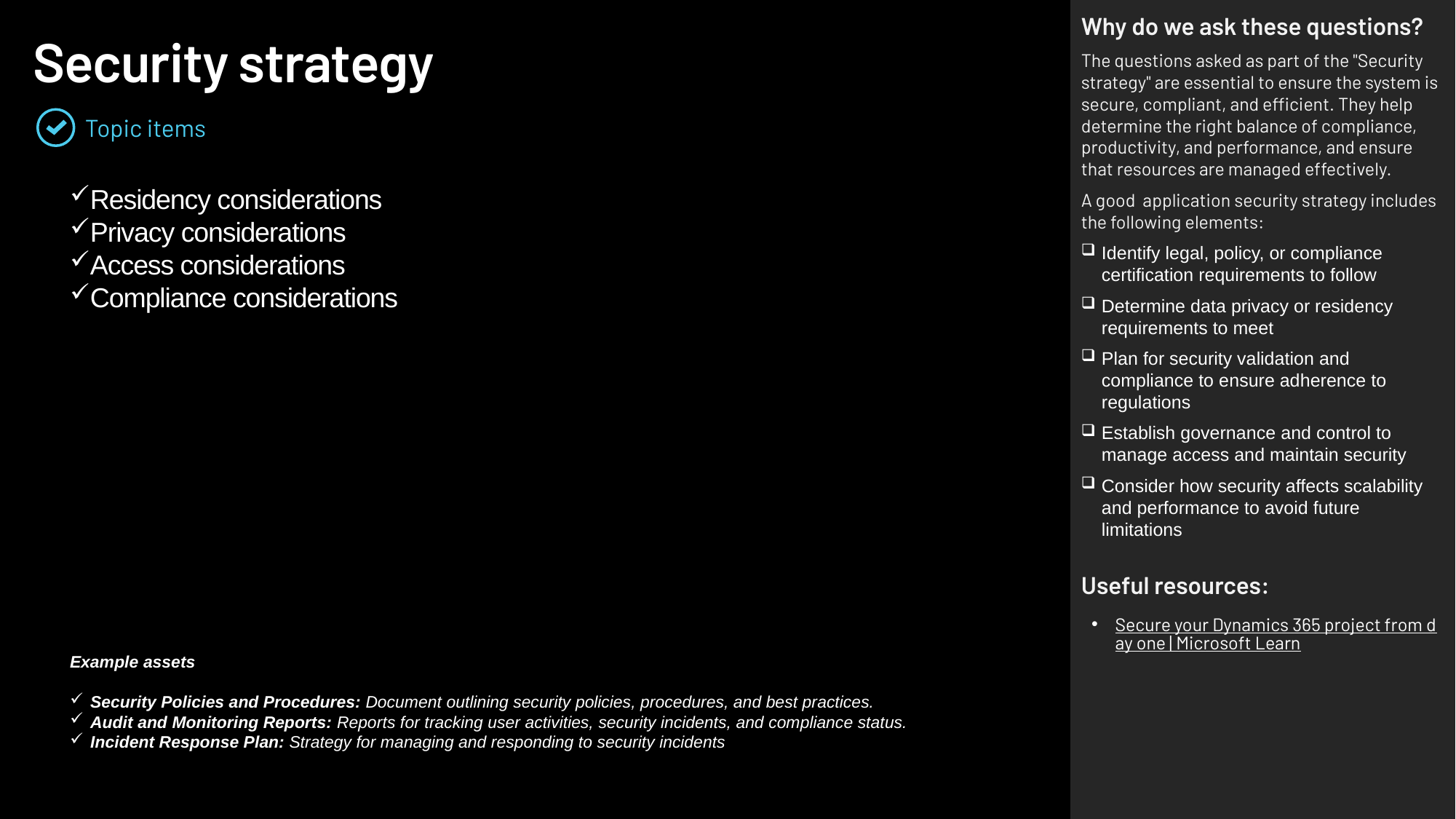

Why do we ask these questions?
The questions asked as part of the "Security strategy" are essential to ensure the system is secure, compliant, and efficient. They help determine the right balance of compliance, productivity, and performance, and ensure that resources are managed effectively.
A good  application security strategy includes the following elements:
Identify legal, policy, or compliance certification requirements to follow
Determine data privacy or residency requirements to meet
Plan for security validation and compliance to ensure adherence to regulations
Establish governance and control to manage access and maintain security
Consider how security affects scalability and performance to avoid future limitations
Useful resources:
Secure your Dynamics 365 project from day one | Microsoft Learn
Security strategy
Topic items
Residency considerations
Privacy considerations
Access considerations
Compliance considerations

Example assets
Security Policies and Procedures: Document outlining security policies, procedures, and best practices.
Audit and Monitoring Reports: Reports for tracking user activities, security incidents, and compliance status.
Incident Response Plan: Strategy for managing and responding to security incidents